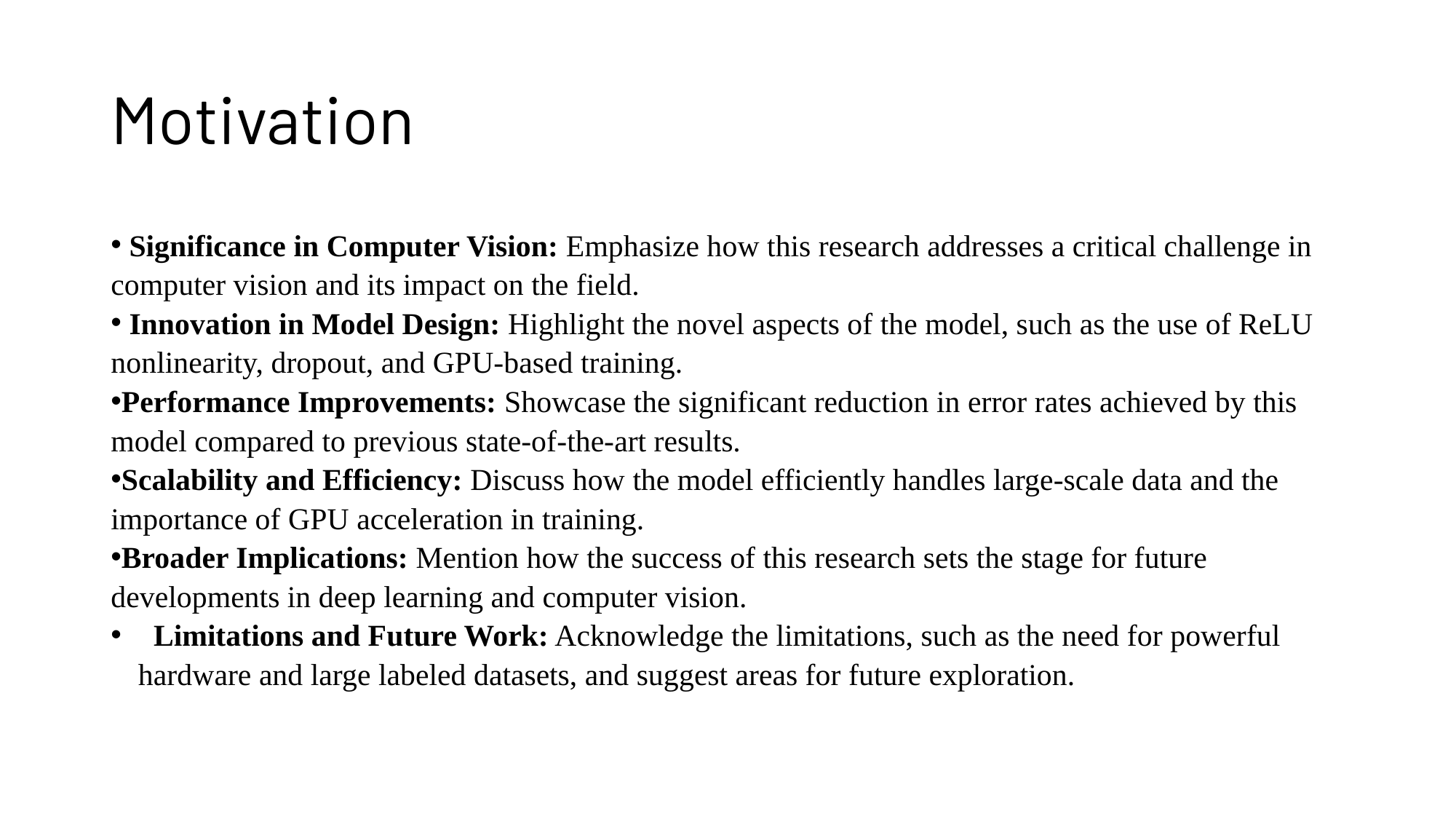

# Motivation
 Significance in Computer Vision: Emphasize how this research addresses a critical challenge in computer vision and its impact on the field.
 Innovation in Model Design: Highlight the novel aspects of the model, such as the use of ReLU nonlinearity, dropout, and GPU-based training.
Performance Improvements: Showcase the significant reduction in error rates achieved by this model compared to previous state-of-the-art results.
Scalability and Efficiency: Discuss how the model efficiently handles large-scale data and the importance of GPU acceleration in training.
Broader Implications: Mention how the success of this research sets the stage for future developments in deep learning and computer vision.
  Limitations and Future Work: Acknowledge the limitations, such as the need for powerful hardware and large labeled datasets, and suggest areas for future exploration.